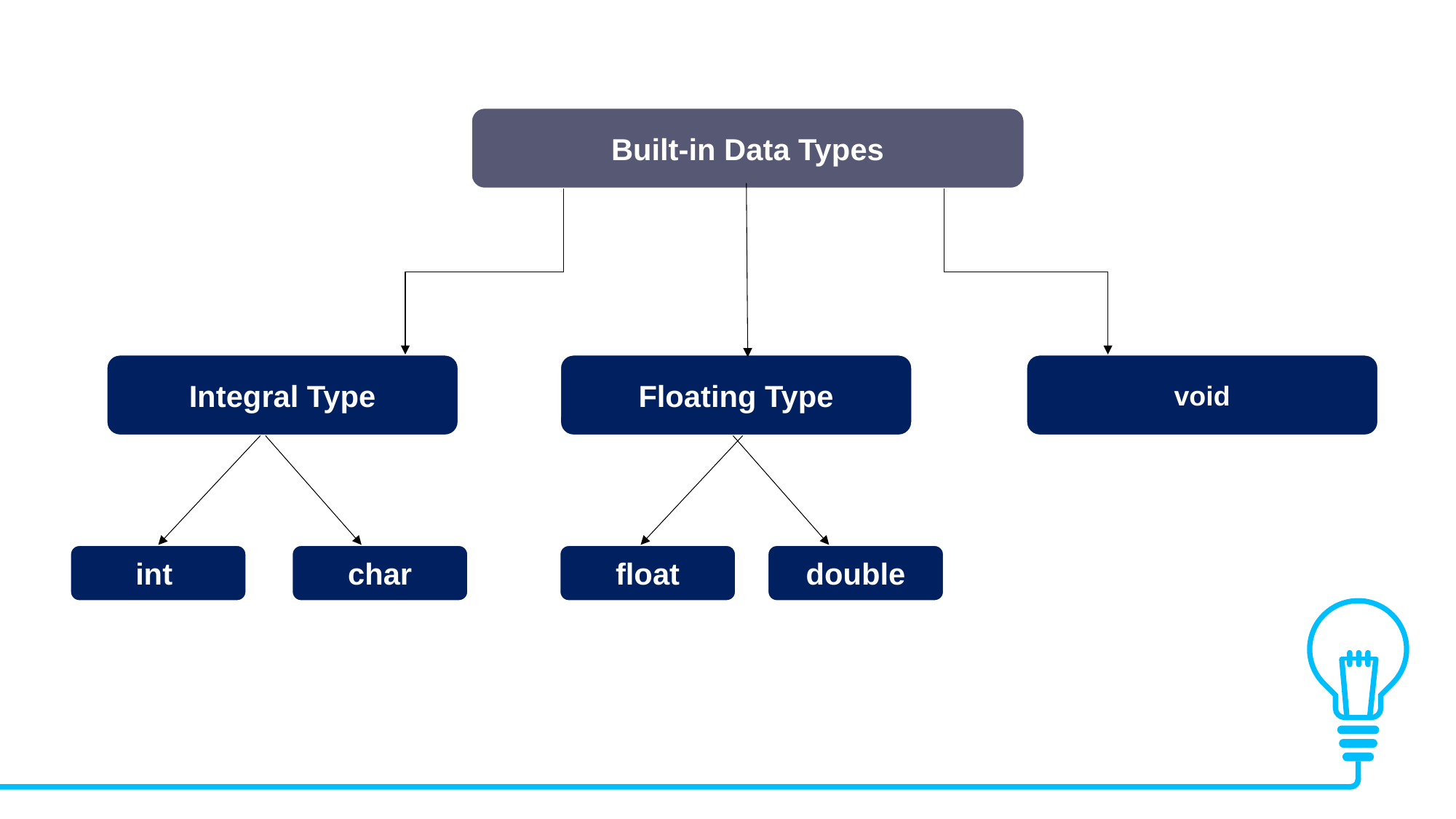

Built-in Data Types
Integral Type
Floating Type
void
double
float
char
int